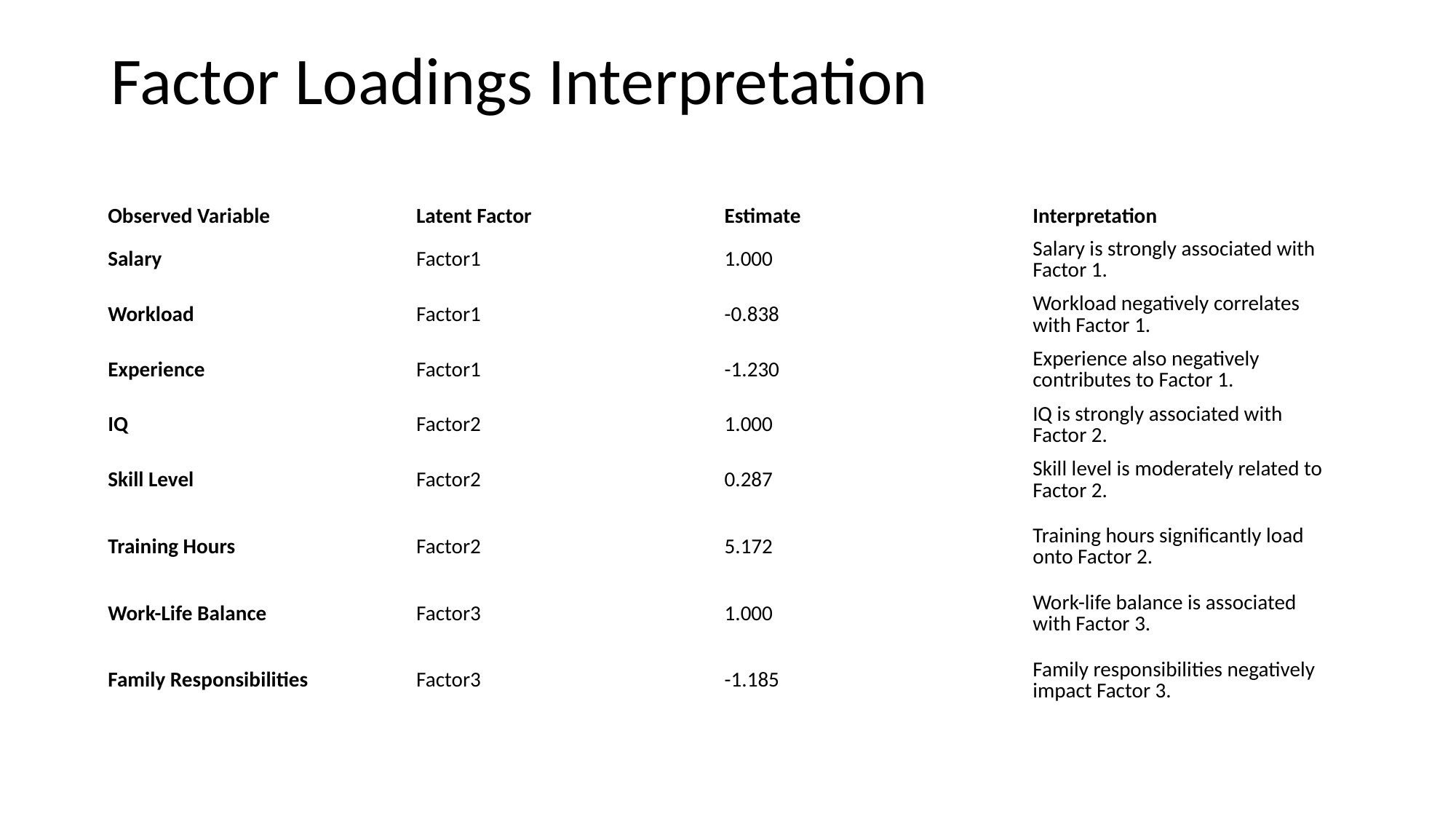

# Factor Loadings Interpretation
| Observed Variable | Latent Factor | Estimate | Interpretation |
| --- | --- | --- | --- |
| Salary | Factor1 | 1.000 | Salary is strongly associated with Factor 1. |
| Workload | Factor1 | -0.838 | Workload negatively correlates with Factor 1. |
| Experience | Factor1 | -1.230 | Experience also negatively contributes to Factor 1. |
| IQ | Factor2 | 1.000 | IQ is strongly associated with Factor 2. |
| Skill Level | Factor2 | 0.287 | Skill level is moderately related to Factor 2. |
| Training Hours | Factor2 | 5.172 | Training hours significantly load onto Factor 2. |
| Work-Life Balance | Factor3 | 1.000 | Work-life balance is associated with Factor 3. |
| Family Responsibilities | Factor3 | -1.185 | Family responsibilities negatively impact Factor 3. |